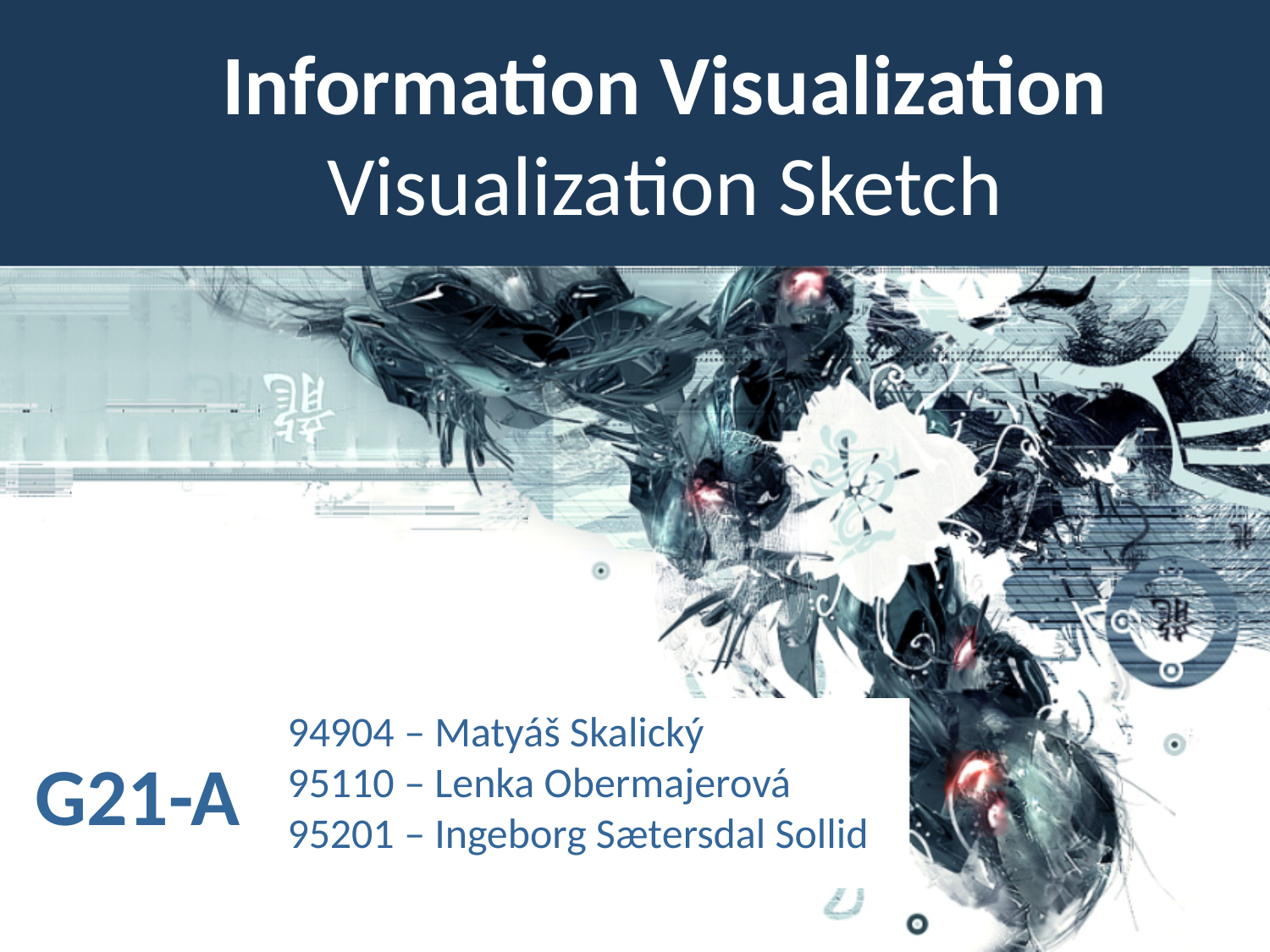

# Information Visualization Visualization Sketch
G21-A
94904 – Matyáš Skalický
95110 – Lenka Obermajerová
95201 – Ingeborg Sætersdal Sollid